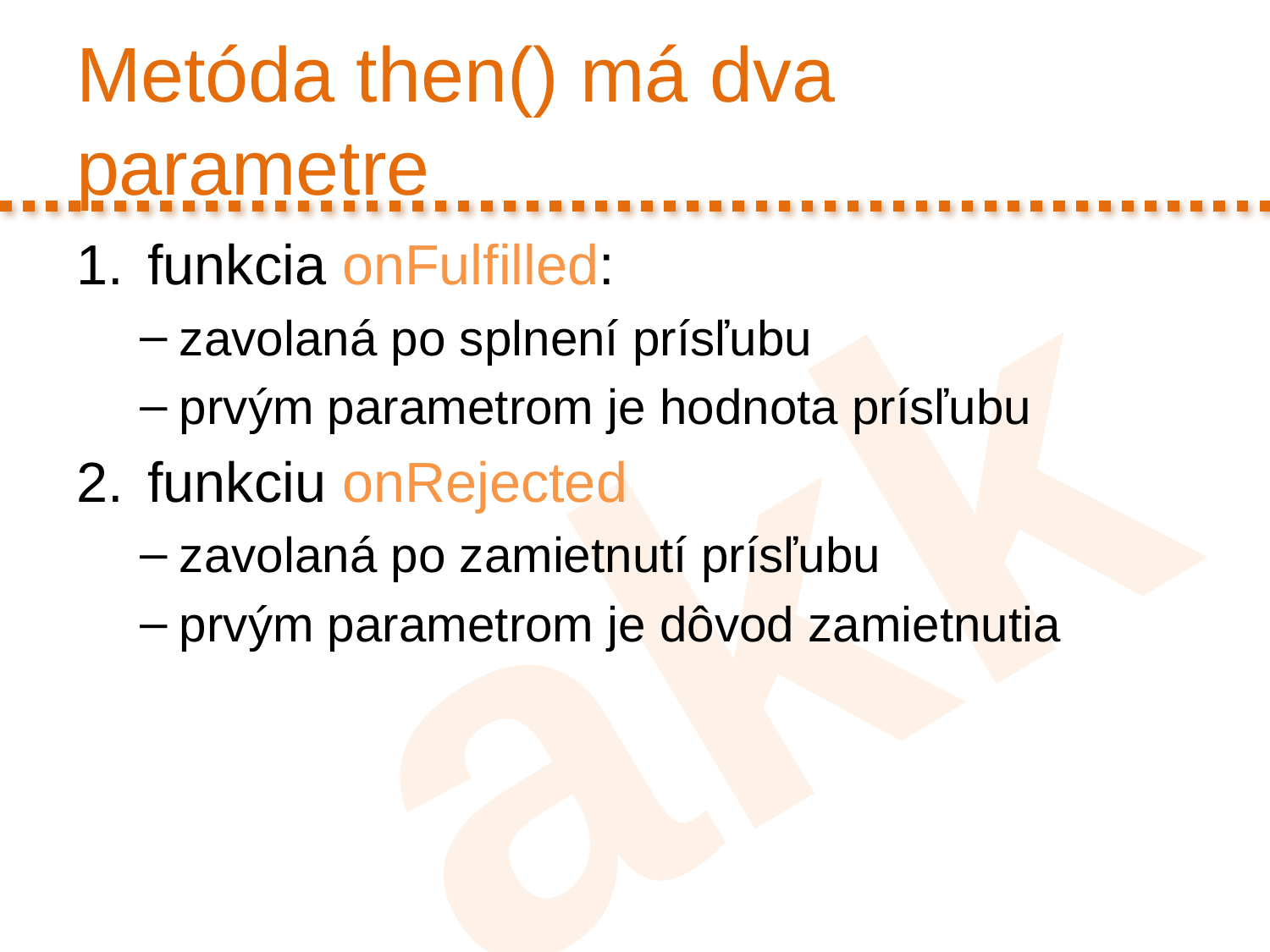

# Metóda then() má dva parametre
funkcia onFulfilled:
zavolaná po splnení prísľubu
prvým parametrom je hodnota prísľubu
funkciu onRejected
zavolaná po zamietnutí prísľubu
prvým parametrom je dôvod zamietnutia